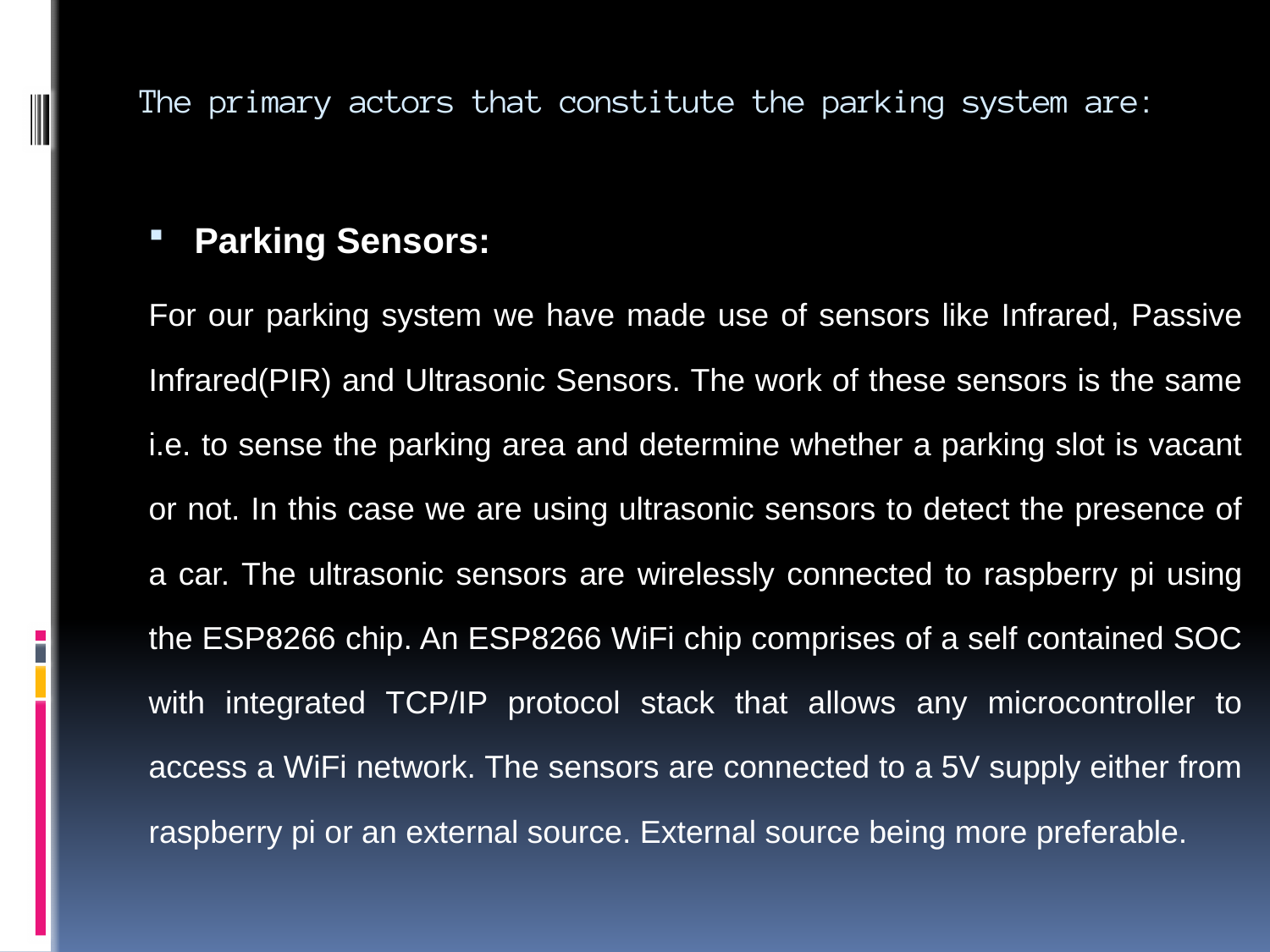

# The primary actors that constitute the parking system are:

Parking Sensors:
For our parking system we have made use of sensors like Infrared, Passive Infrared(PIR) and Ultrasonic Sensors. The work of these sensors is the same i.e. to sense the parking area and determine whether a parking slot is vacant or not. In this case we are using ultrasonic sensors to detect the presence of a car. The ultrasonic sensors are wirelessly connected to raspberry pi using the ESP8266 chip. An ESP8266 WiFi chip comprises of a self contained SOC with integrated TCP/IP protocol stack that allows any microcontroller to access a WiFi network. The sensors are connected to a 5V supply either from raspberry pi or an external source. External source being more preferable.